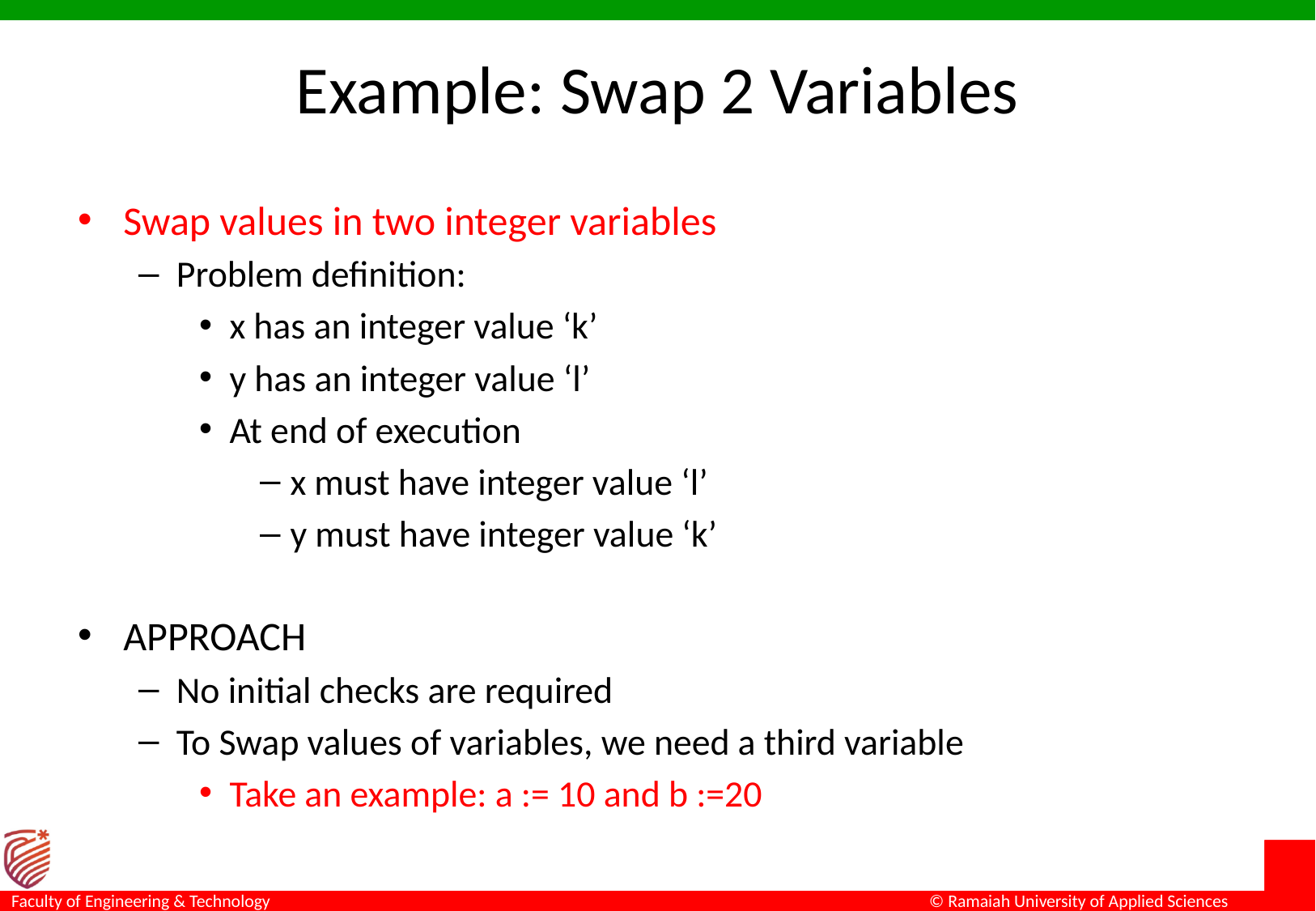

# Example: Swap 2 Variables
Swap values in two integer variables
Problem definition:
x has an integer value ‘k’
y has an integer value ‘l’
At end of execution
x must have integer value ‘l’
y must have integer value ‘k’

APPROACH
No initial checks are required
To Swap values of variables, we need a third variable
Take an example: a := 10 and b :=20